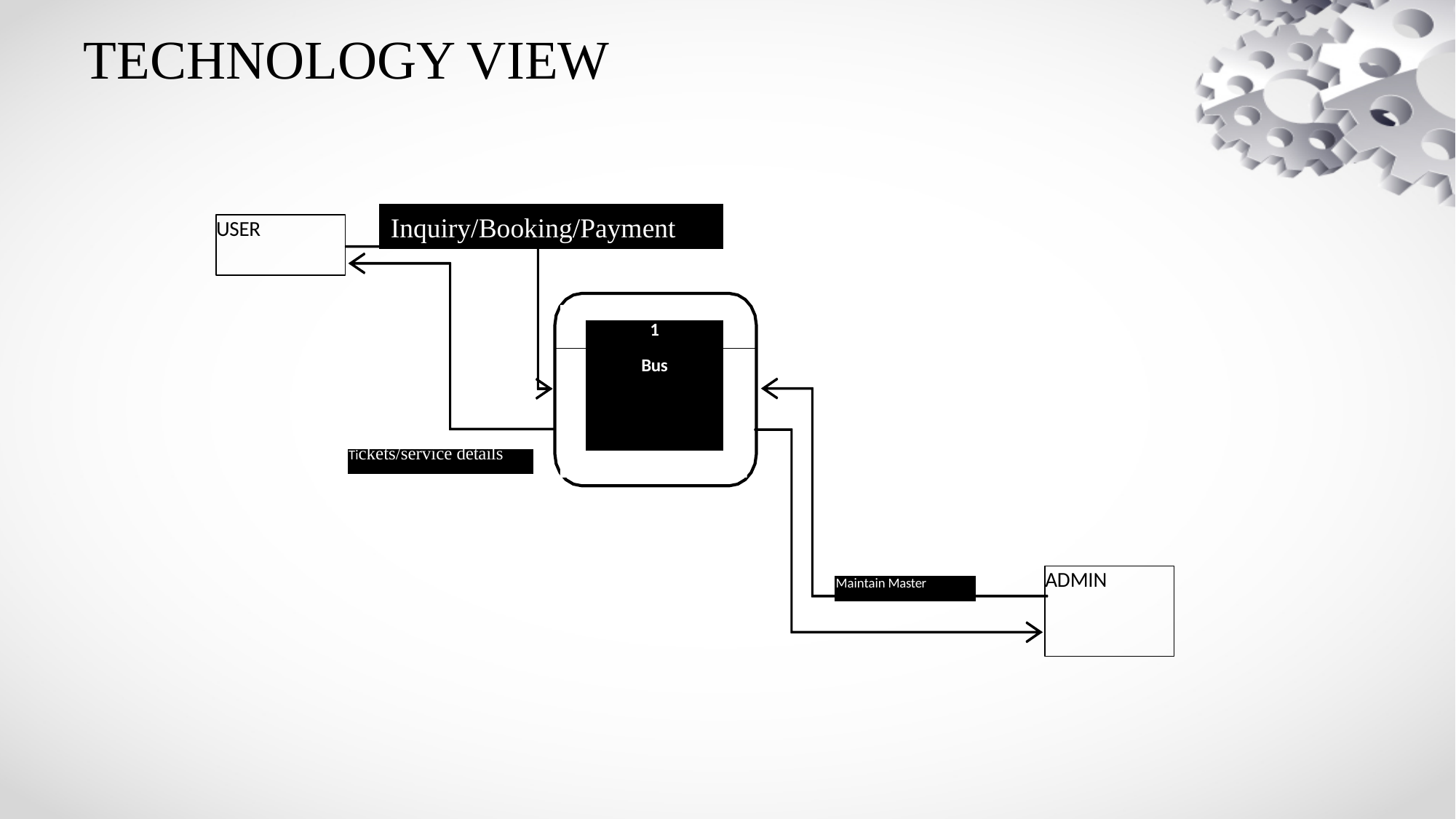

# TECHNOLOGY VIEW
Inquiry/Booking/Payment
USER

1
Bus

Reservation
Tickets/service details
ADMIN
Maintain Master